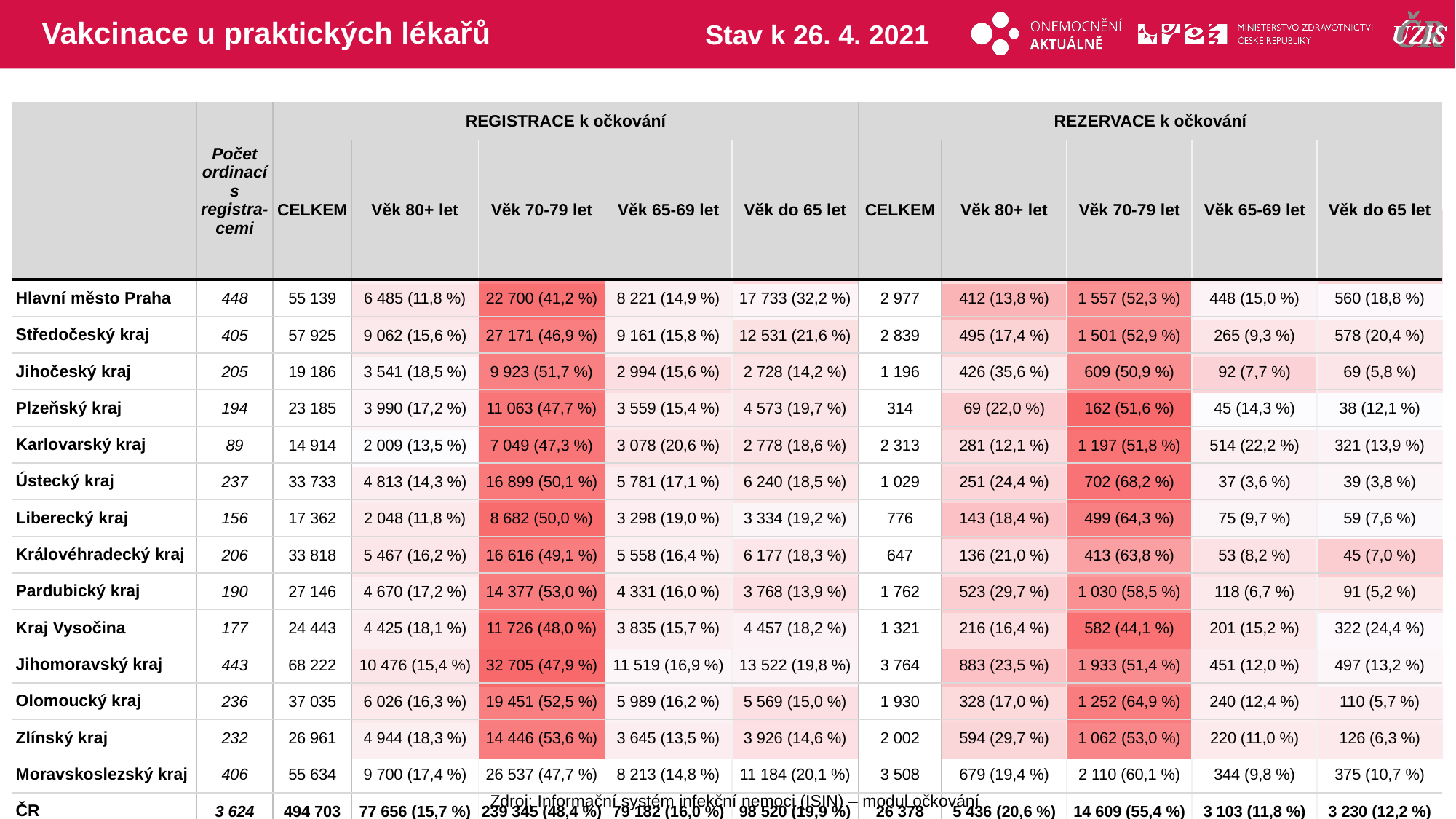

# Vakcinace u praktických lékařů
Stav k 26. 4. 2021
|  | Počet ordinací s registra-cemi | REGISTRACE k očkování |  |  |  |  | REZERVACE k očkování |  |  |  |  |
| --- | --- | --- | --- | --- | --- | --- | --- | --- | --- | --- | --- |
|  |  | CELKEM | Věk 80+ let | Věk 70-79 let | Věk 65-69 let | Věk do 65 let | CELKEM | Věk 80+ let | Věk 70-79 let | Věk 65-69 let | Věk do 65 let |
|  |  | CELKEM | Věk 80+ let | Věk 70-79 let |  | Věk do 70 let | CELKEM | Věk 80+ let | Věk 70-79 let |  | Věk do 70 let |
| Hlavní město Praha | 448 | 55 139 | 6 485 (11,8 %) | 22 700 (41,2 %) | 8 221 (14,9 %) | 17 733 (32,2 %) | 2 977 | 412 (13,8 %) | 1 557 (52,3 %) | 448 (15,0 %) | 560 (18,8 %) |
| Středočeský kraj | 405 | 57 925 | 9 062 (15,6 %) | 27 171 (46,9 %) | 9 161 (15,8 %) | 12 531 (21,6 %) | 2 839 | 495 (17,4 %) | 1 501 (52,9 %) | 265 (9,3 %) | 578 (20,4 %) |
| Jihočeský kraj | 205 | 19 186 | 3 541 (18,5 %) | 9 923 (51,7 %) | 2 994 (15,6 %) | 2 728 (14,2 %) | 1 196 | 426 (35,6 %) | 609 (50,9 %) | 92 (7,7 %) | 69 (5,8 %) |
| Plzeňský kraj | 194 | 23 185 | 3 990 (17,2 %) | 11 063 (47,7 %) | 3 559 (15,4 %) | 4 573 (19,7 %) | 314 | 69 (22,0 %) | 162 (51,6 %) | 45 (14,3 %) | 38 (12,1 %) |
| Karlovarský kraj | 89 | 14 914 | 2 009 (13,5 %) | 7 049 (47,3 %) | 3 078 (20,6 %) | 2 778 (18,6 %) | 2 313 | 281 (12,1 %) | 1 197 (51,8 %) | 514 (22,2 %) | 321 (13,9 %) |
| Ústecký kraj | 237 | 33 733 | 4 813 (14,3 %) | 16 899 (50,1 %) | 5 781 (17,1 %) | 6 240 (18,5 %) | 1 029 | 251 (24,4 %) | 702 (68,2 %) | 37 (3,6 %) | 39 (3,8 %) |
| Liberecký kraj | 156 | 17 362 | 2 048 (11,8 %) | 8 682 (50,0 %) | 3 298 (19,0 %) | 3 334 (19,2 %) | 776 | 143 (18,4 %) | 499 (64,3 %) | 75 (9,7 %) | 59 (7,6 %) |
| Královéhradecký kraj | 206 | 33 818 | 5 467 (16,2 %) | 16 616 (49,1 %) | 5 558 (16,4 %) | 6 177 (18,3 %) | 647 | 136 (21,0 %) | 413 (63,8 %) | 53 (8,2 %) | 45 (7,0 %) |
| Pardubický kraj | 190 | 27 146 | 4 670 (17,2 %) | 14 377 (53,0 %) | 4 331 (16,0 %) | 3 768 (13,9 %) | 1 762 | 523 (29,7 %) | 1 030 (58,5 %) | 118 (6,7 %) | 91 (5,2 %) |
| Kraj Vysočina | 177 | 24 443 | 4 425 (18,1 %) | 11 726 (48,0 %) | 3 835 (15,7 %) | 4 457 (18,2 %) | 1 321 | 216 (16,4 %) | 582 (44,1 %) | 201 (15,2 %) | 322 (24,4 %) |
| Jihomoravský kraj | 443 | 68 222 | 10 476 (15,4 %) | 32 705 (47,9 %) | 11 519 (16,9 %) | 13 522 (19,8 %) | 3 764 | 883 (23,5 %) | 1 933 (51,4 %) | 451 (12,0 %) | 497 (13,2 %) |
| Olomoucký kraj | 236 | 37 035 | 6 026 (16,3 %) | 19 451 (52,5 %) | 5 989 (16,2 %) | 5 569 (15,0 %) | 1 930 | 328 (17,0 %) | 1 252 (64,9 %) | 240 (12,4 %) | 110 (5,7 %) |
| Zlínský kraj | 232 | 26 961 | 4 944 (18,3 %) | 14 446 (53,6 %) | 3 645 (13,5 %) | 3 926 (14,6 %) | 2 002 | 594 (29,7 %) | 1 062 (53,0 %) | 220 (11,0 %) | 126 (6,3 %) |
| Moravskoslezský kraj | 406 | 55 634 | 9 700 (17,4 %) | 26 537 (47,7 %) | 8 213 (14,8 %) | 11 184 (20,1 %) | 3 508 | 679 (19,4 %) | 2 110 (60,1 %) | 344 (9,8 %) | 375 (10,7 %) |
| ČR | 3 624 | 494 703 | 77 656 (15,7 %) | 239 345 (48,4 %) | 79 182 (16,0 %) | 98 520 (19,9 %) | 26 378 | 5 436 (20,6 %) | 14 609 (55,4 %) | 3 103 (11,8 %) | 3 230 (12,2 %) |
|  |  |  |  |
| --- | --- | --- | --- |
|  |  |  |  |
|  |  |  |  |
|  |  |  |  |
|  |  |  |  |
|  |  |  |  |
|  |  |  |  |
|  |  |  |  |
|  |  |  |  |
|  |  |  |  |
|  |  |  |  |
|  |  |  |  |
|  |  |  |  |
|  |  |  |  |
|  |  |  |  |
|  |  |  |  |
| --- | --- | --- | --- |
|  |  |  |  |
|  |  |  |  |
|  |  |  |  |
|  |  |  |  |
|  |  |  |  |
|  |  |  |  |
|  |  |  |  |
|  |  |  |  |
|  |  |  |  |
|  |  |  |  |
|  |  |  |  |
|  |  |  |  |
|  |  |  |  |
|  |  |  |  |
Zdroj: Informační systém infekční nemoci (ISIN) – modul očkování